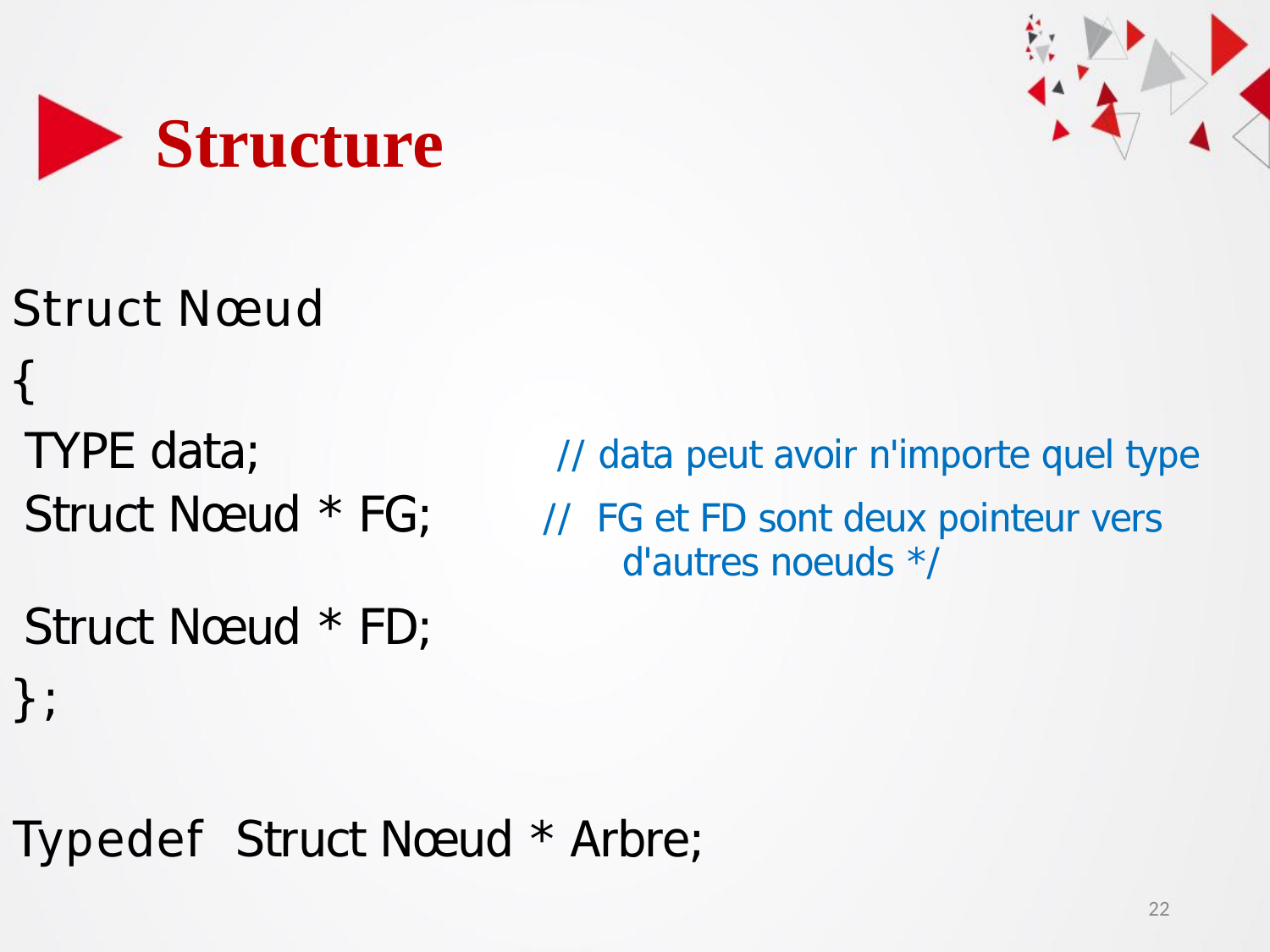

Structure

Struct Nœud
{
TYPE data;                   // data peut avoir n'importe quel type
Struct Nœud * FG;       //  FG et FD sont deux pointeur vers d'autres noeuds */
Struct Nœud * FD;
};

Typedef  Struct Nœud * Arbre;

22